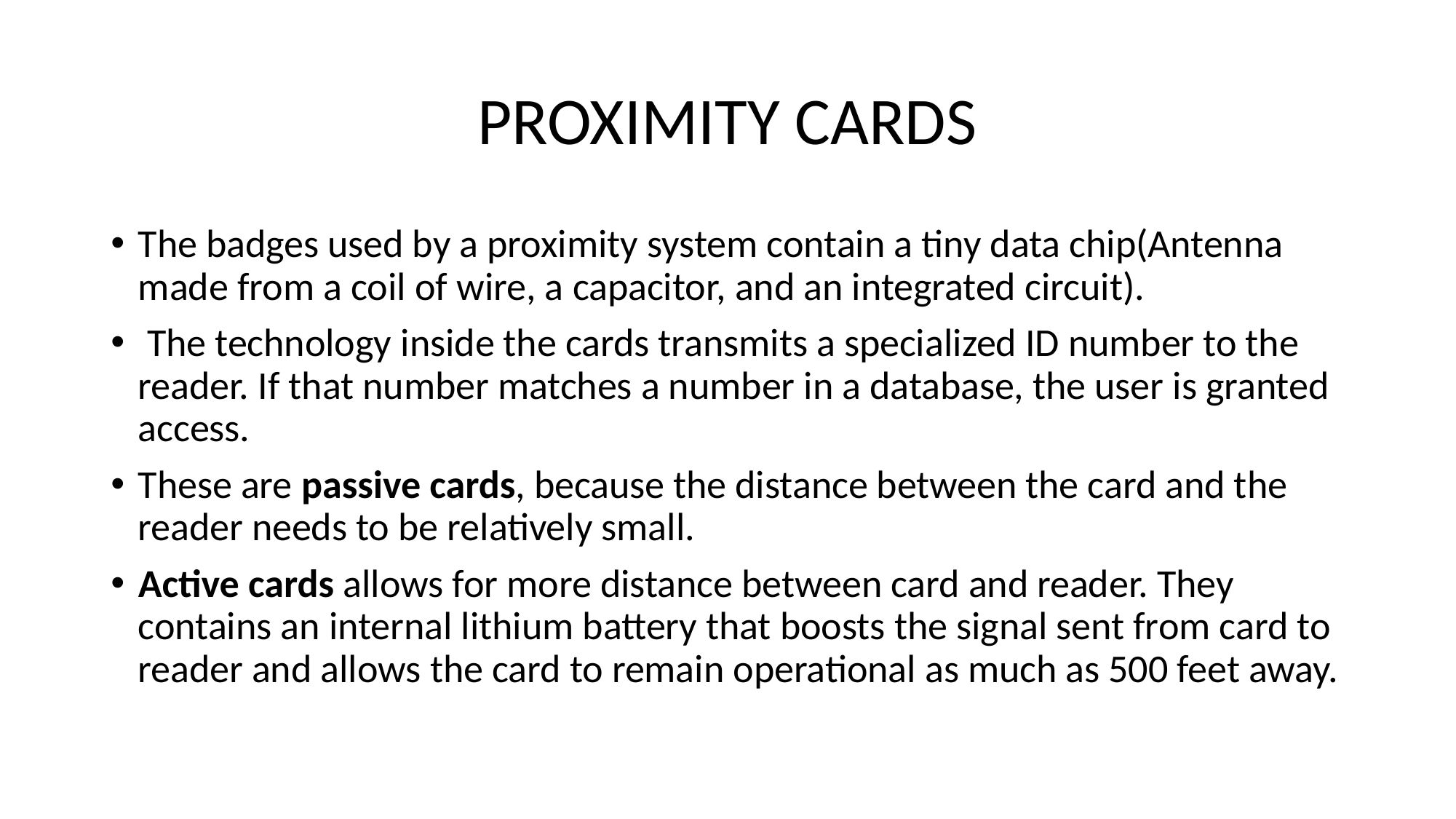

# PROXIMITY CARDS
The badges used by a proximity system contain a tiny data chip(Antenna made from a coil of wire, a capacitor, and an integrated circuit).
 The technology inside the cards transmits a specialized ID number to the reader. If that number matches a number in a database, the user is granted access.
These are passive cards, because the distance between the card and the reader needs to be relatively small.
Active cards allows for more distance between card and reader. They contains an internal lithium battery that boosts the signal sent from card to reader and allows the card to remain operational as much as 500 feet away.